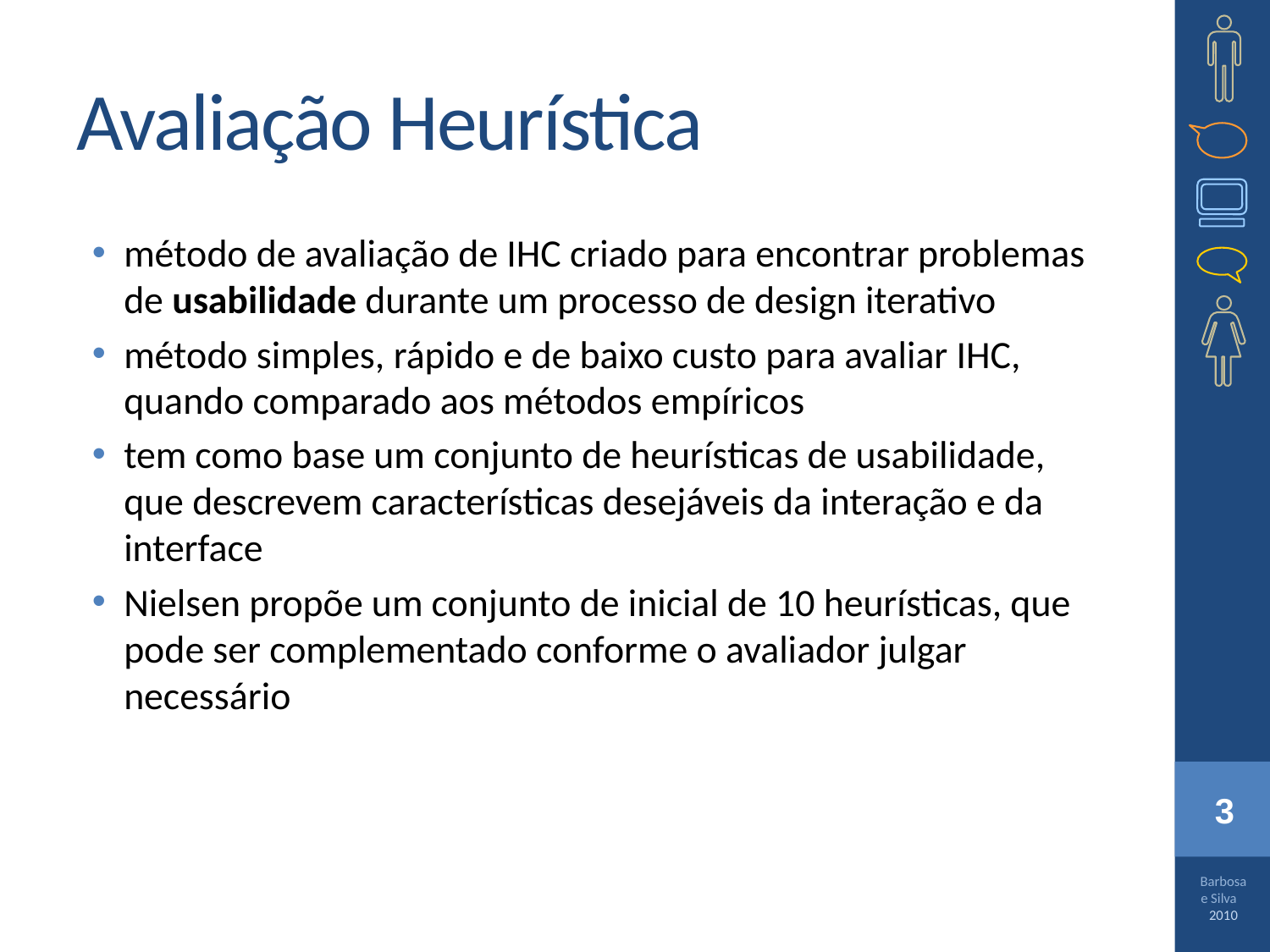

# Avaliação Heurística
método de avaliação de IHC criado para encontrar problemas  de usabilidade durante um processo de design iterativo
método simples, rápido e de baixo custo para avaliar IHC, quando comparado aos métodos empíricos
tem como base um conjunto de heurísticas de usabilidade,  que descrevem características desejáveis da interação e da interface
Nielsen propõe um conjunto de inicial de 10 heurísticas, que pode ser complementado conforme o avaliador julgar necessário